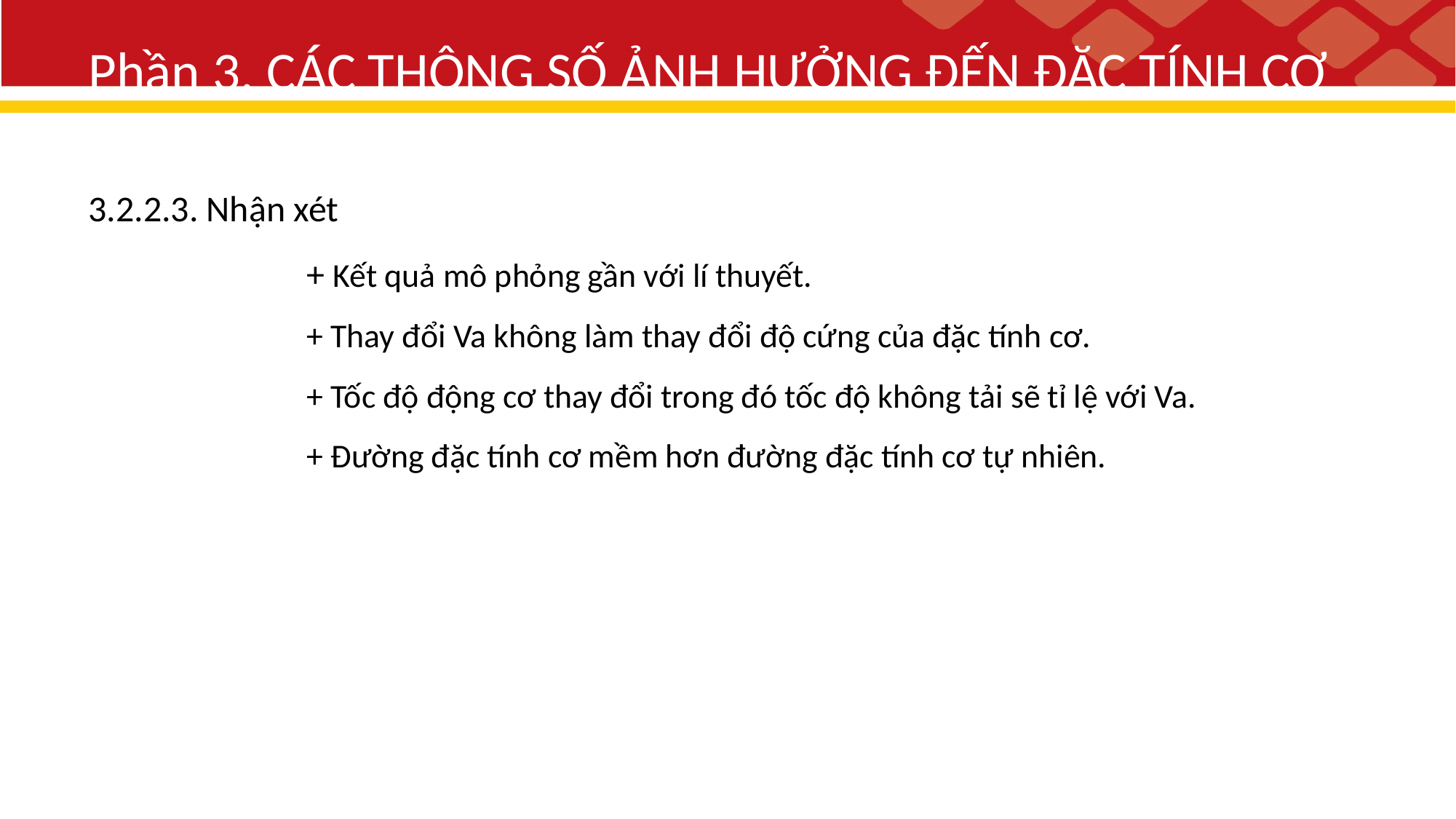

# Phần 3. CÁC THÔNG SỐ ẢNH HƯỞNG ĐẾN ĐẶC TÍNH CƠ
3.2.2.3. Nhận xét
		+ Kết quả mô phỏng gần với lí thuyết.
		+ Thay đổi Va không làm thay đổi độ cứng của đặc tính cơ.
		+ Tốc độ động cơ thay đổi trong đó tốc độ không tải sẽ tỉ lệ với Va.
		+ Đường đặc tính cơ mềm hơn đường đặc tính cơ tự nhiên.